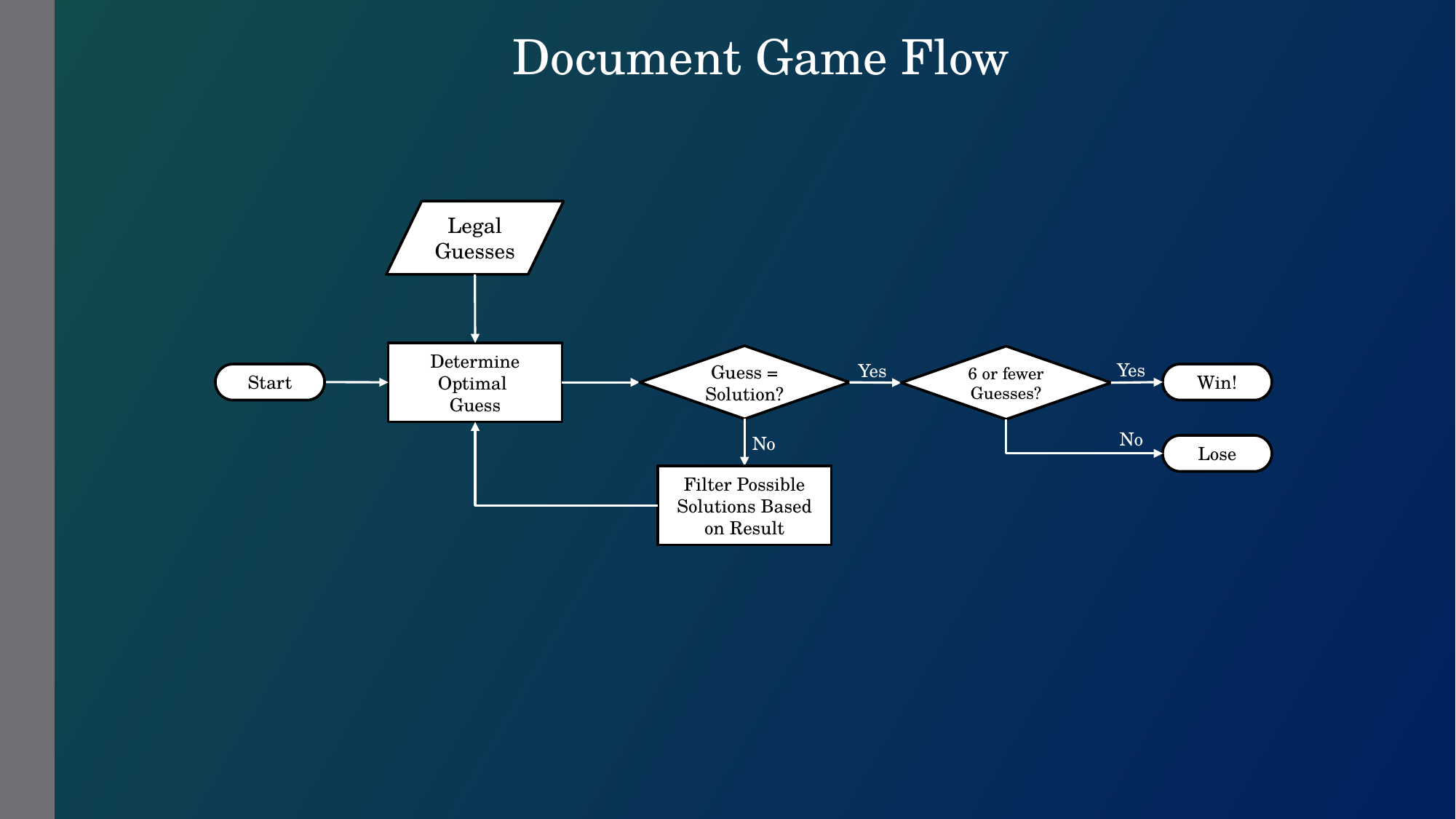

Document Game Flow
Legal Guesses
Yes
Determine Optimal
Guess
Yes
Guess = Solution?
6 or fewer Guesses?
Start
Win!
No
No
Lose
Filter Possible Solutions Based on Result